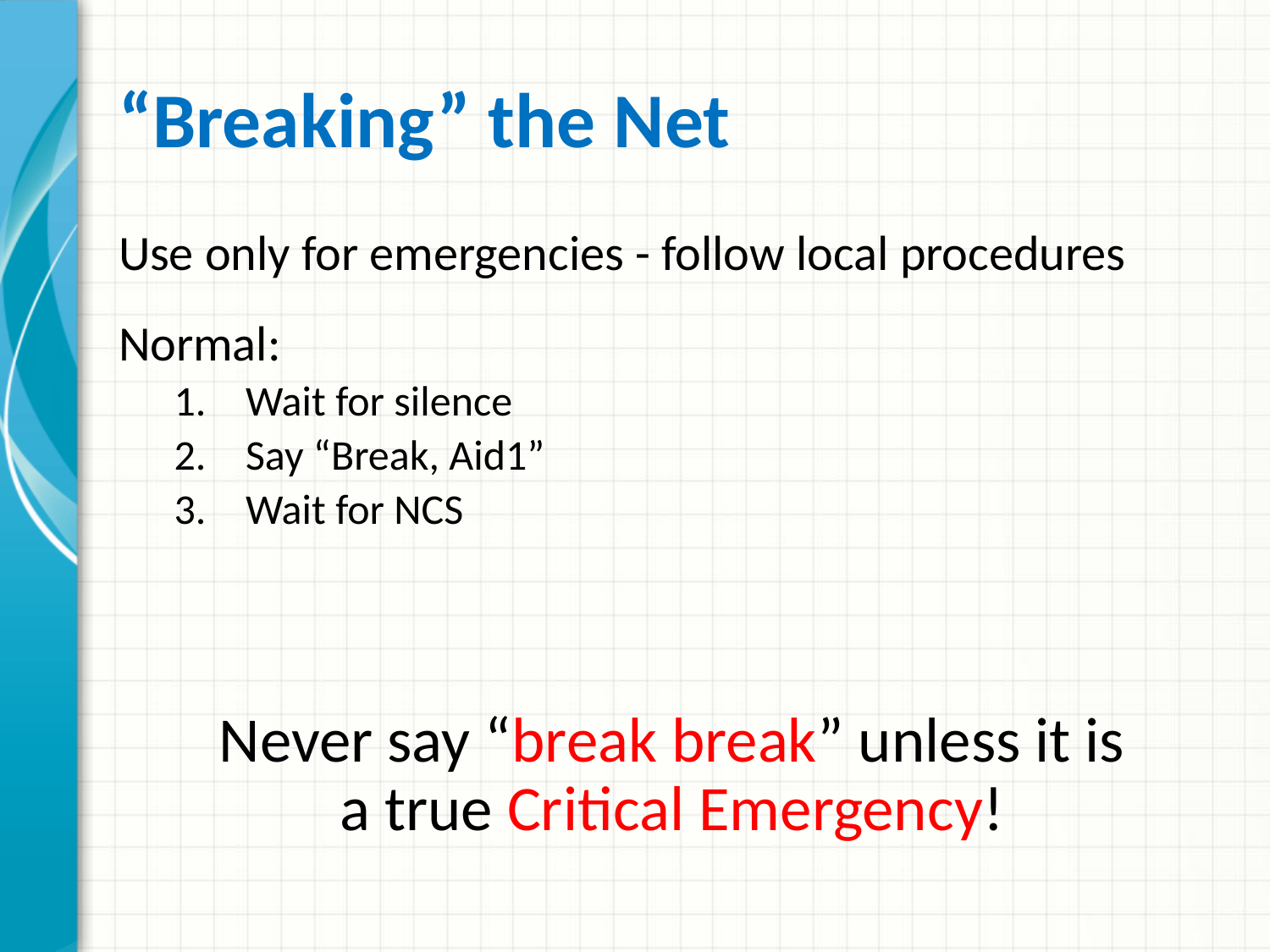

# “Breaking” the Net
Use only for emergencies - follow local procedures

Normal:
Wait for silence
Say “Break, Aid1”
Wait for NCS

Never say “break break” unless it is a true Critical Emergency!